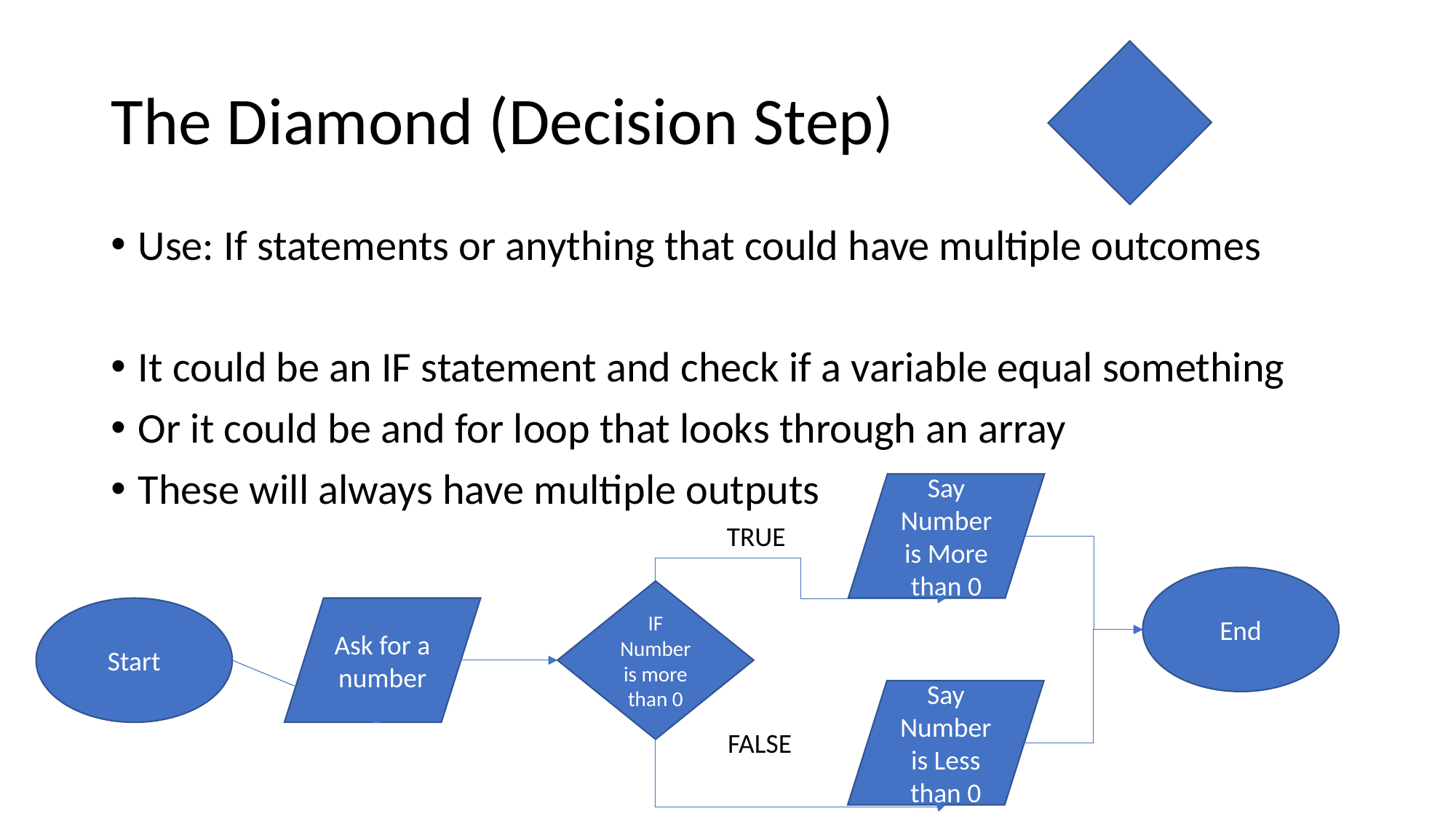

# The Diamond (Decision Step)

Use: If statements or anything that could have multiple outcomes

It could be an IF statement and check if a variable equal something
Or it could be and for loop that looks through an array
These will always have multiple outputs
Say Number is More than 0
TRUE
End
IF Number is more than 0
Start
Ask for a number
Say Number is Less than 0
FALSE